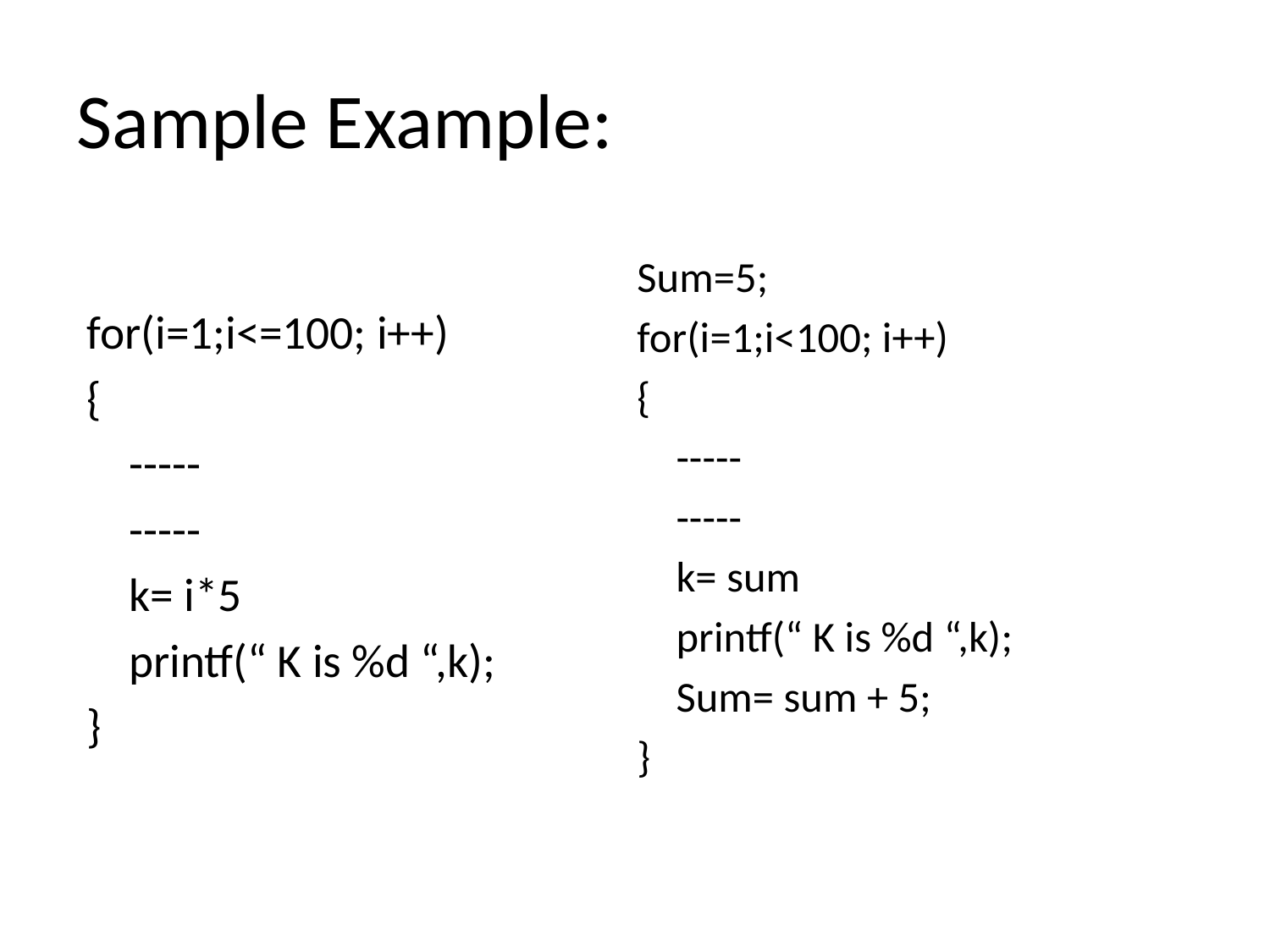

# Sample Example:

Sum=5;
for(i=1;i<100; i++)
{
    -----
    -----
    k= sum
    printf(“ K is %d “,k);
    Sum= sum + 5;
}

for(i=1;i<=100; i++)
{
    -----
    -----
    k= i*5
    printf(“ K is %d “,k);
}